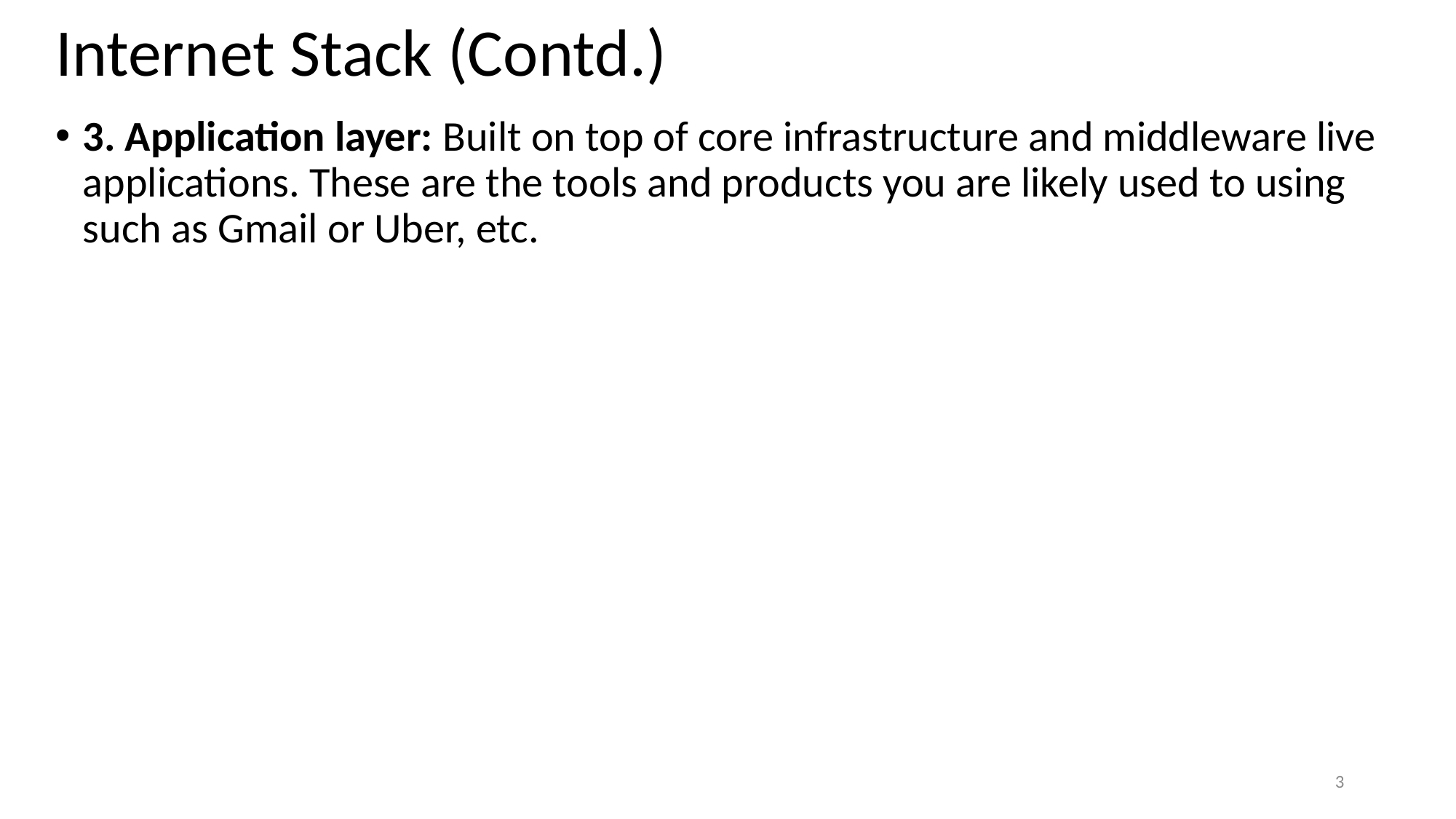

# Internet Stack (Contd.)
3. Application layer: Built on top of core infrastructure and middleware live applications. These are the tools and products you are likely used to using such as Gmail or Uber, etc.
3